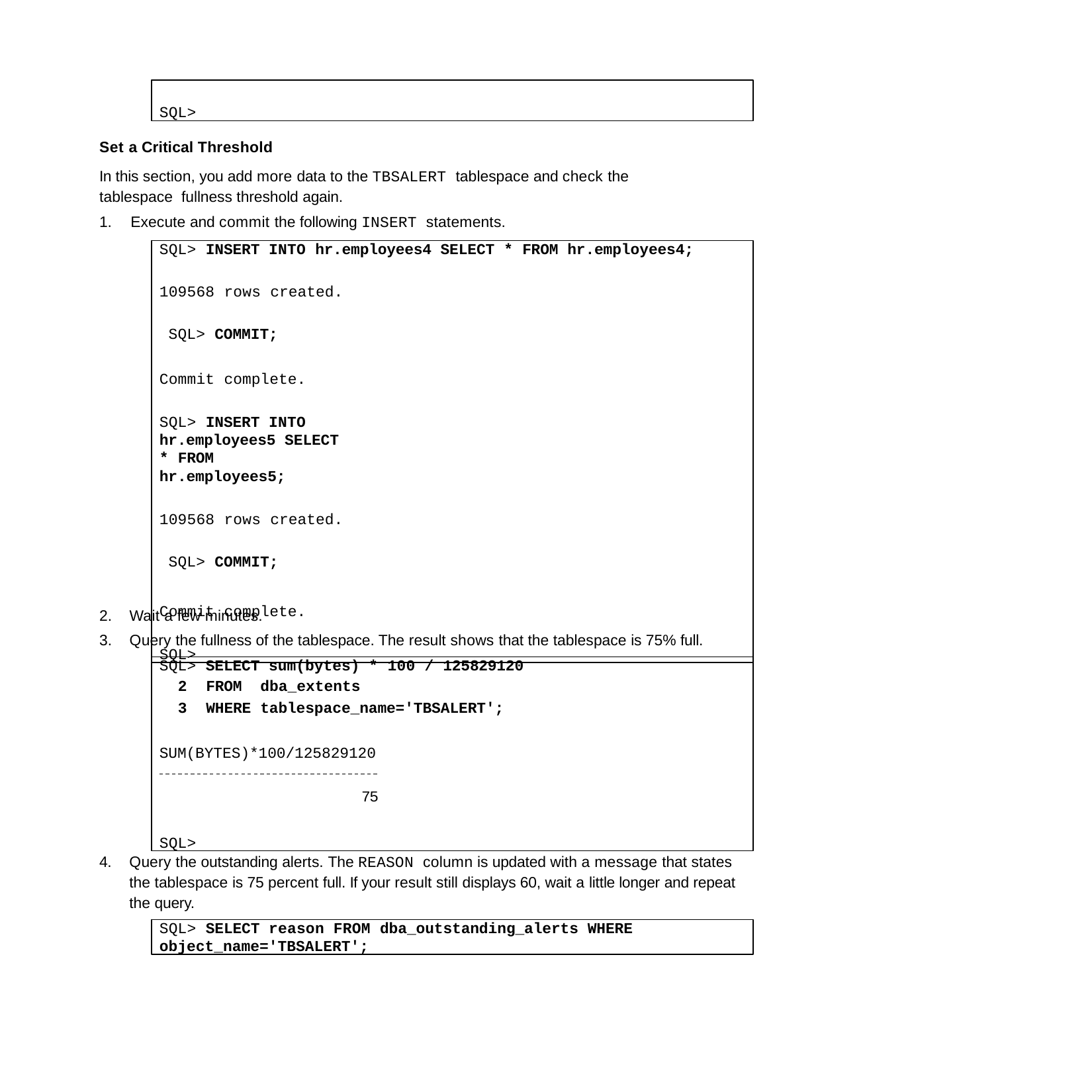

SQL>
Set a Critical Threshold
In this section, you add more data to the TBSALERT tablespace and check the tablespace  fullness threshold again.
1.	Execute and commit the following INSERT statements.
SQL> INSERT INTO hr.employees4 SELECT * FROM hr.employees4;
109568 rows created.  SQL> COMMIT;

Commit complete.

SQL> INSERT INTO hr.employees5 SELECT * FROM hr.employees5;
109568 rows created.  SQL> COMMIT;
Commit complete.
SQL>
Wait a few minutes.
Query the fullness of the tablespace. The result shows that the tablespace is 75% full.
SQL> SELECT sum(bytes) * 100 / 125829120
FROM	dba_extents
WHERE	tablespace_name='TBSALERT';

SUM(BYTES)*100/125829120

75

SQL>

4.	Query the outstanding alerts. The REASON column is updated with a message that states  the tablespace is 75 percent full. If your result still displays 60, wait a little longer and repeat  the query.
SQL> SELECT reason FROM dba_outstanding_alerts WHERE
object_name='TBSALERT';